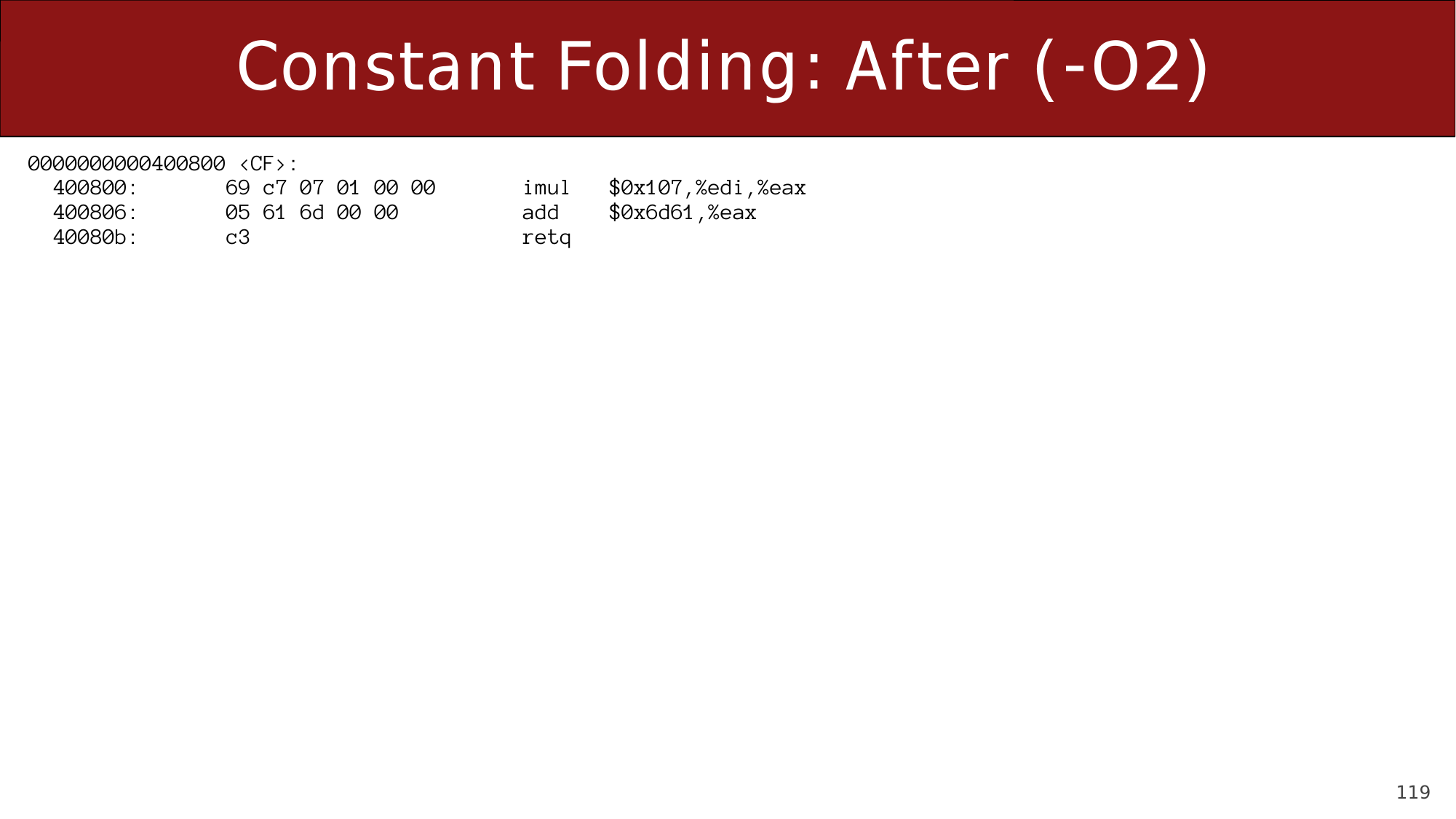

# Constant Folding: After (-O2)
0000000000400800 <CF>:
  400800:       69 c7 07 01 00 00       imul   $0x107,%edi,%eax
  400806:       05 61 6d 00 00          add    $0x6d61,%eax
  40080b:       c3                      retq